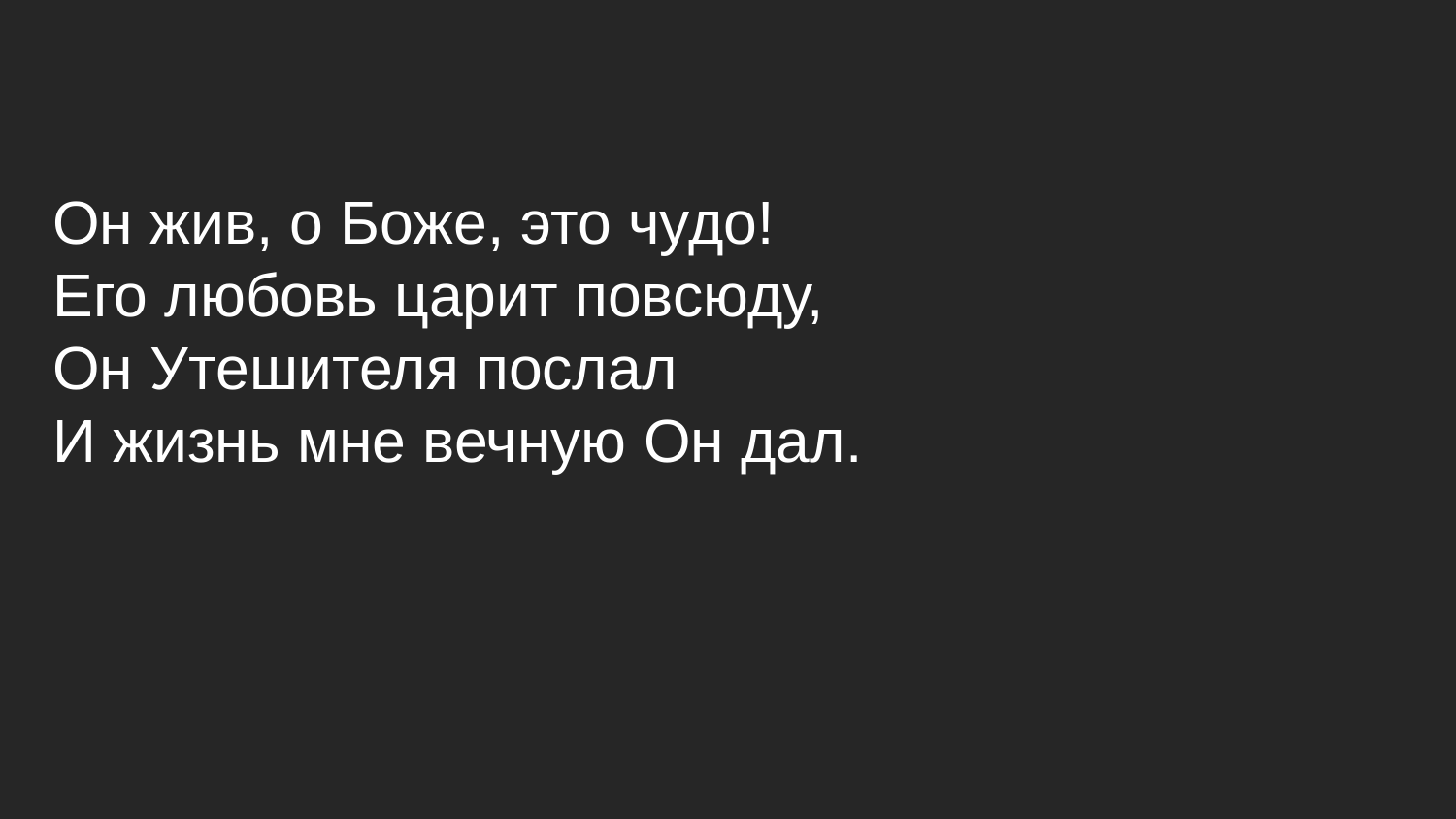

Он жив, о Боже, это чудо!
Его любовь царит повсюду,
Он Утешителя послал
И жизнь мне вечную Он дал.